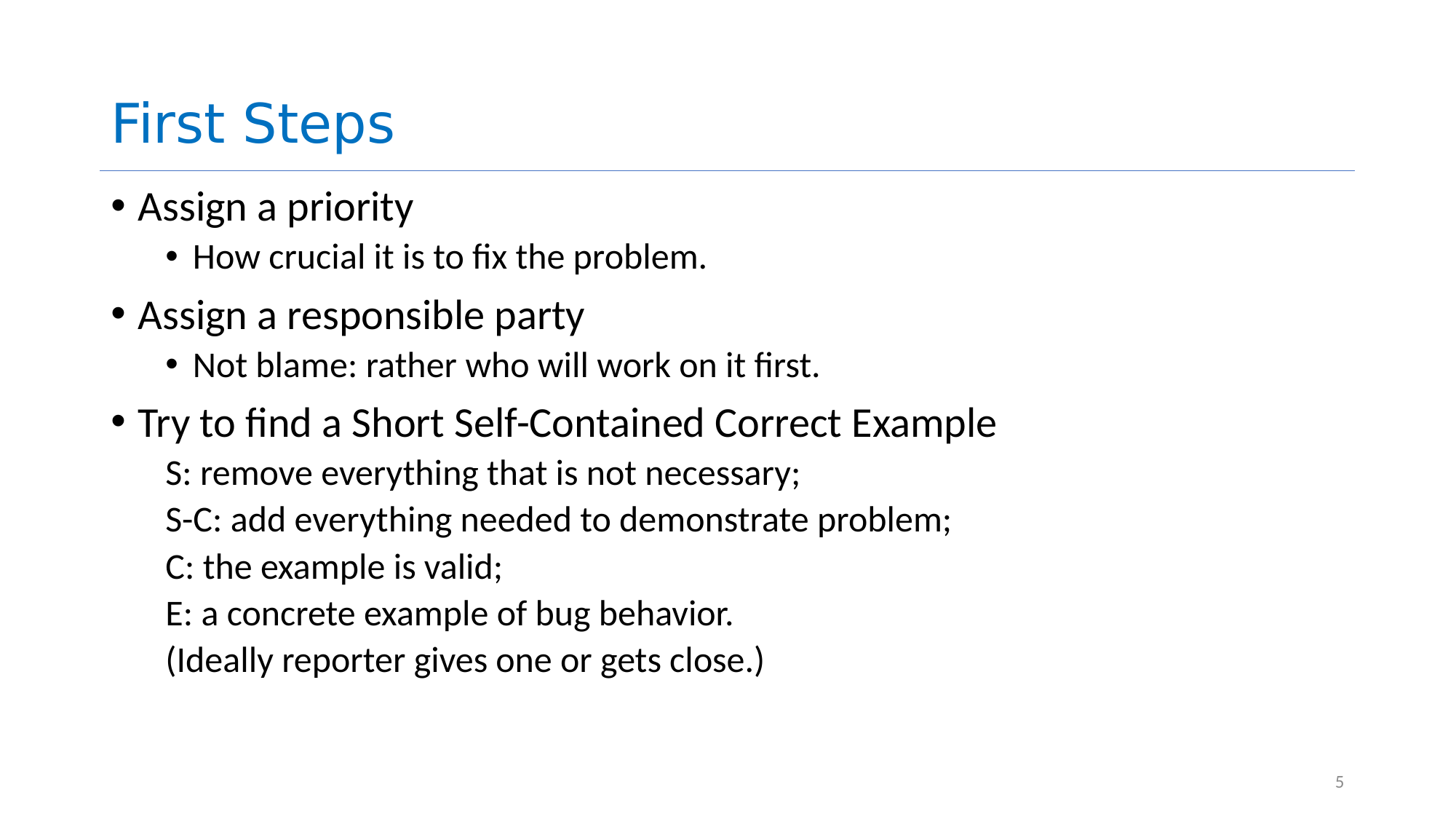

# First Steps
Assign a priority
How crucial it is to fix the problem.
Assign a responsible party
Not blame: rather who will work on it first.
Try to find a Short Self-Contained Correct Example
S: remove everything that is not necessary;
S-C: add everything needed to demonstrate problem;
C: the example is valid;
E: a concrete example of bug behavior.
(Ideally reporter gives one or gets close.)
5